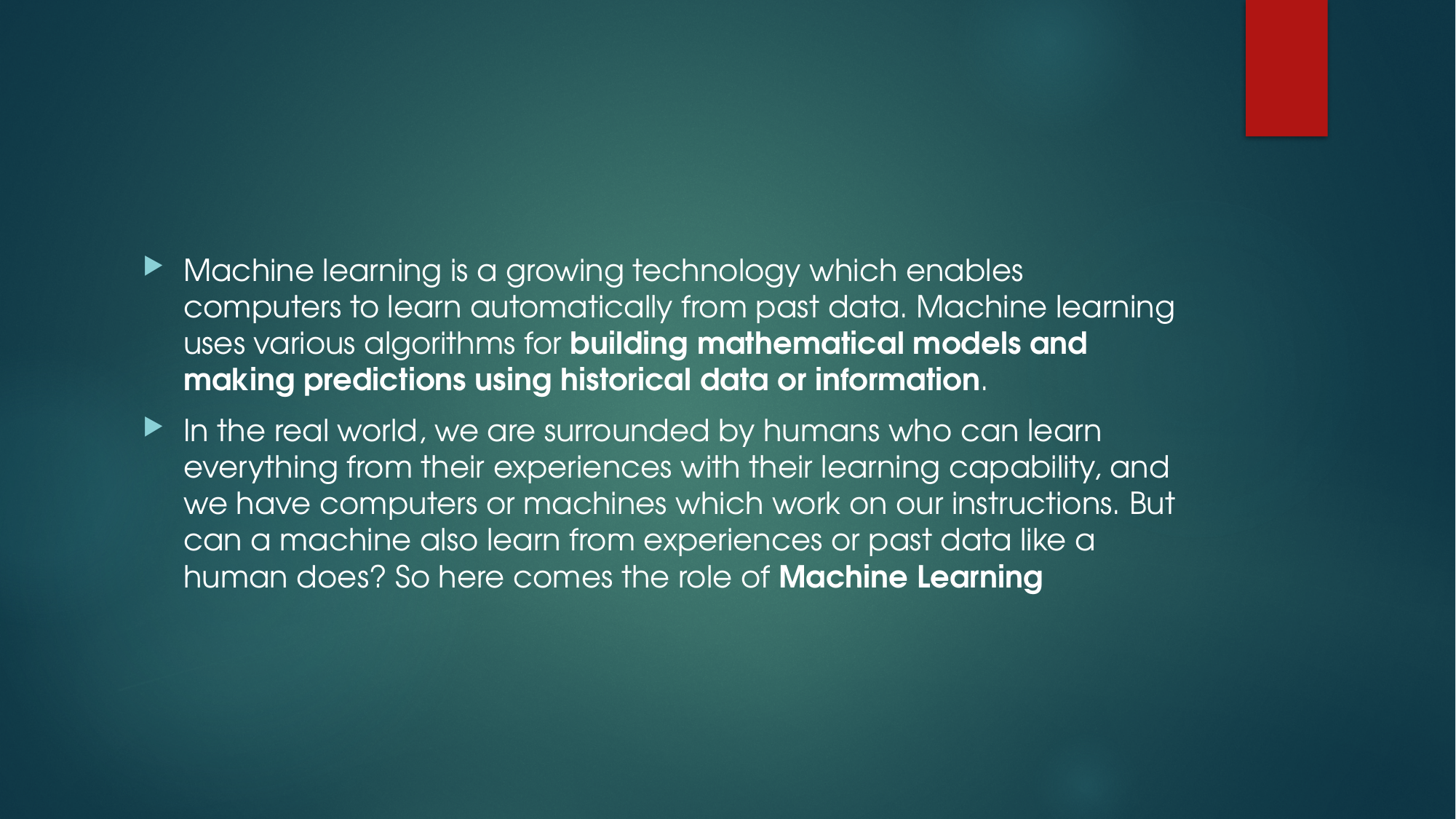

#
Machine learning is a growing technology which enables computers to learn automatically from past data. Machine learning uses various algorithms for building mathematical models and making predictions using historical data or information.
In the real world, we are surrounded by humans who can learn everything from their experiences with their learning capability, and we have computers or machines which work on our instructions. But can a machine also learn from experiences or past data like a human does? So here comes the role of Machine Learning